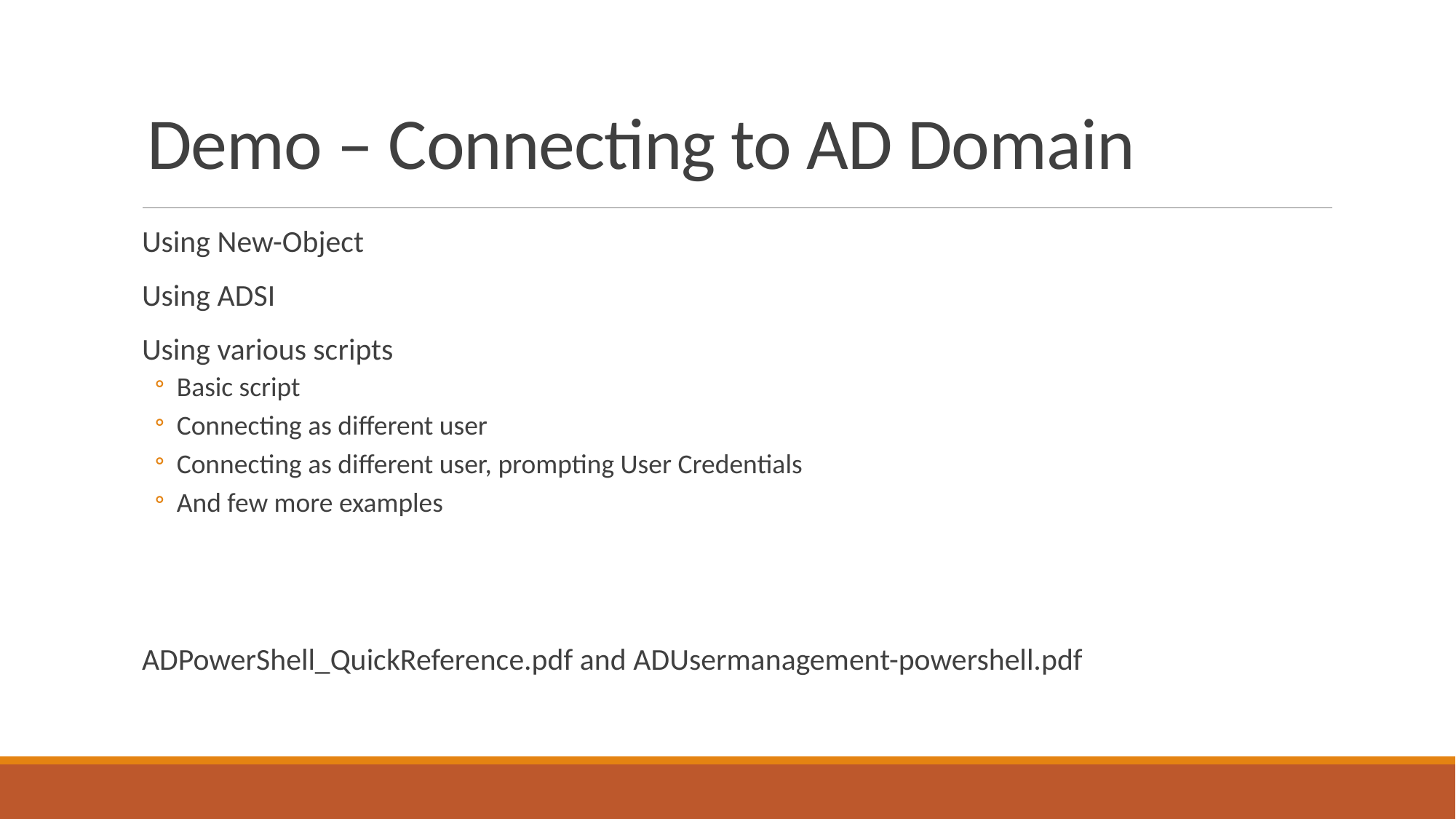

# Demo – Connecting to AD Domain
Using New-Object
Using ADSI
Using various scripts
Basic script
Connecting as different user
Connecting as different user, prompting User Credentials
And few more examples

ADPowerShell_QuickReference.pdf and ADUsermanagement-powershell.pdf